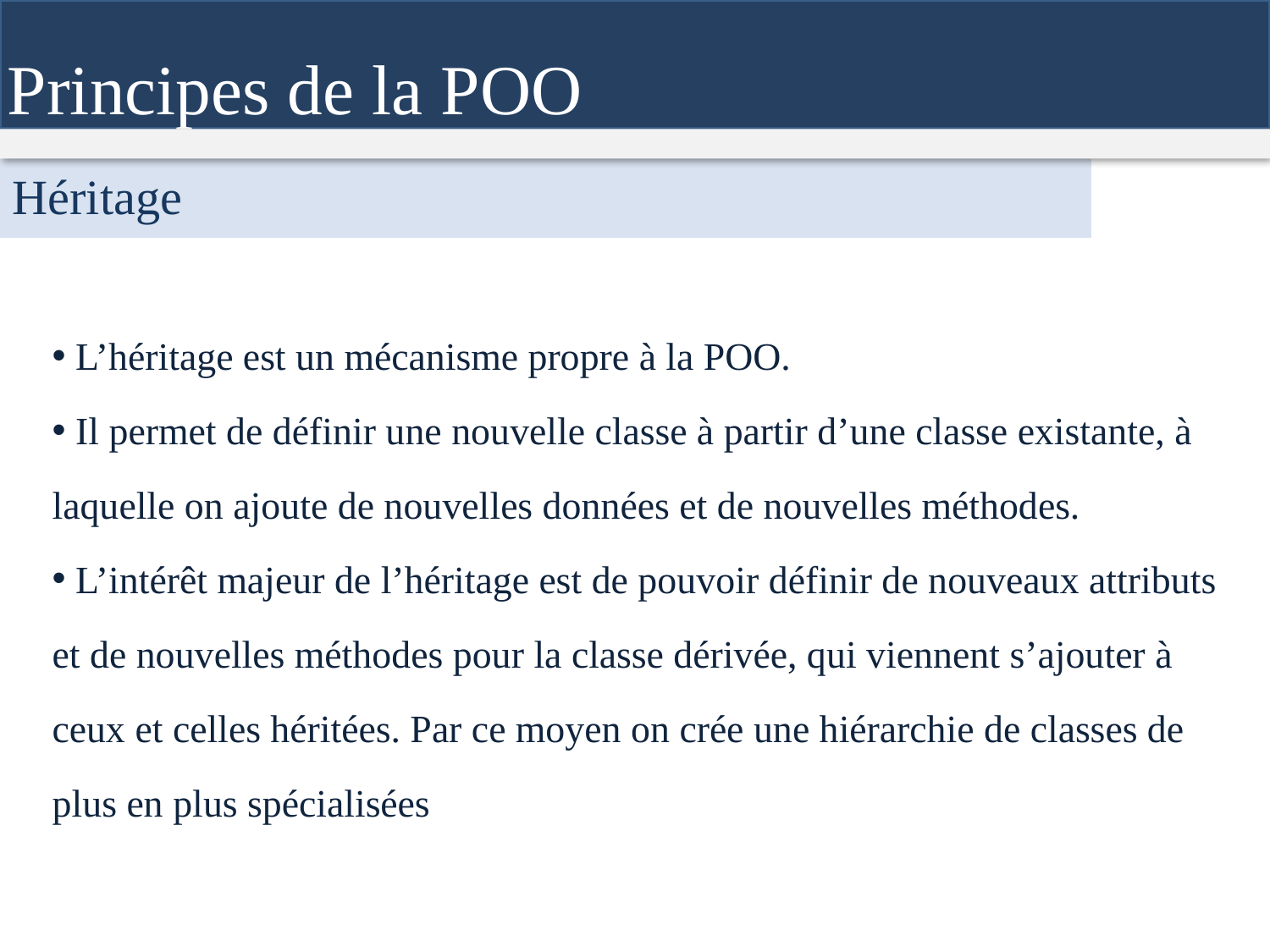

Principes de la POO

Héritage
 L’héritage est un mécanisme propre à la POO.
 Il permet de définir une nouvelle classe à partir d’une classe existante, à laquelle on ajoute de nouvelles données et de nouvelles méthodes.
 L’intérêt majeur de l’héritage est de pouvoir définir de nouveaux attributs et de nouvelles méthodes pour la classe dérivée, qui viennent s’ajouter à ceux et celles héritées. Par ce moyen on crée une hiérarchie de classes de plus en plus spécialisées